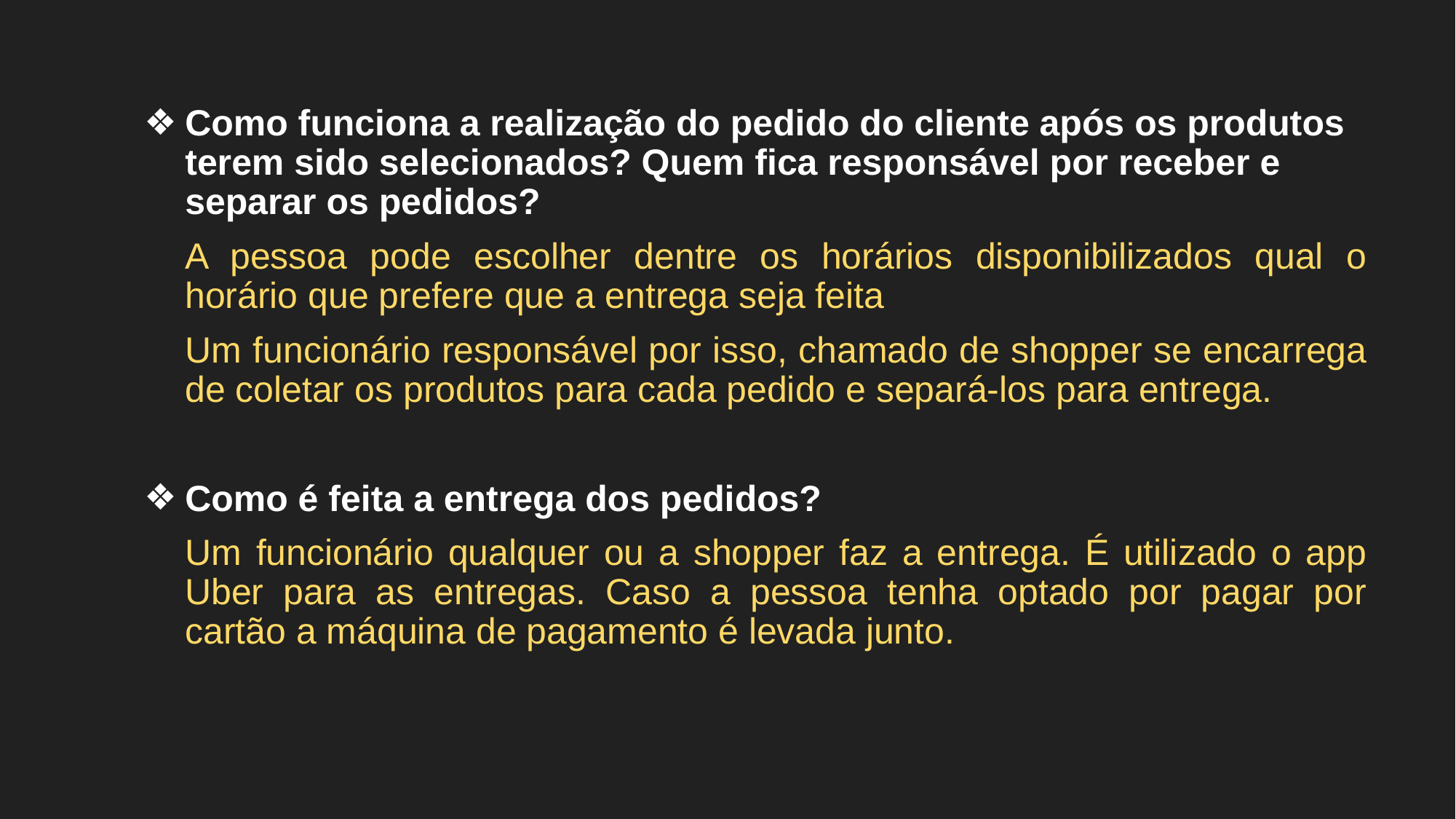

Como funciona a realização do pedido do cliente após os produtos terem sido selecionados? Quem fica responsável por receber e  separar os pedidos?
A pessoa pode escolher dentre os horários disponibilizados qual o horário que prefere que a entrega seja feita
Um funcionário responsável por isso, chamado de shopper se encarrega de coletar os produtos para cada pedido e separá-los para entrega.

Como é feita a entrega dos pedidos?
Um funcionário qualquer ou a shopper faz a entrega. É utilizado o app Uber para as entregas. Caso a pessoa tenha optado por pagar por cartão a máquina de pagamento é levada junto.